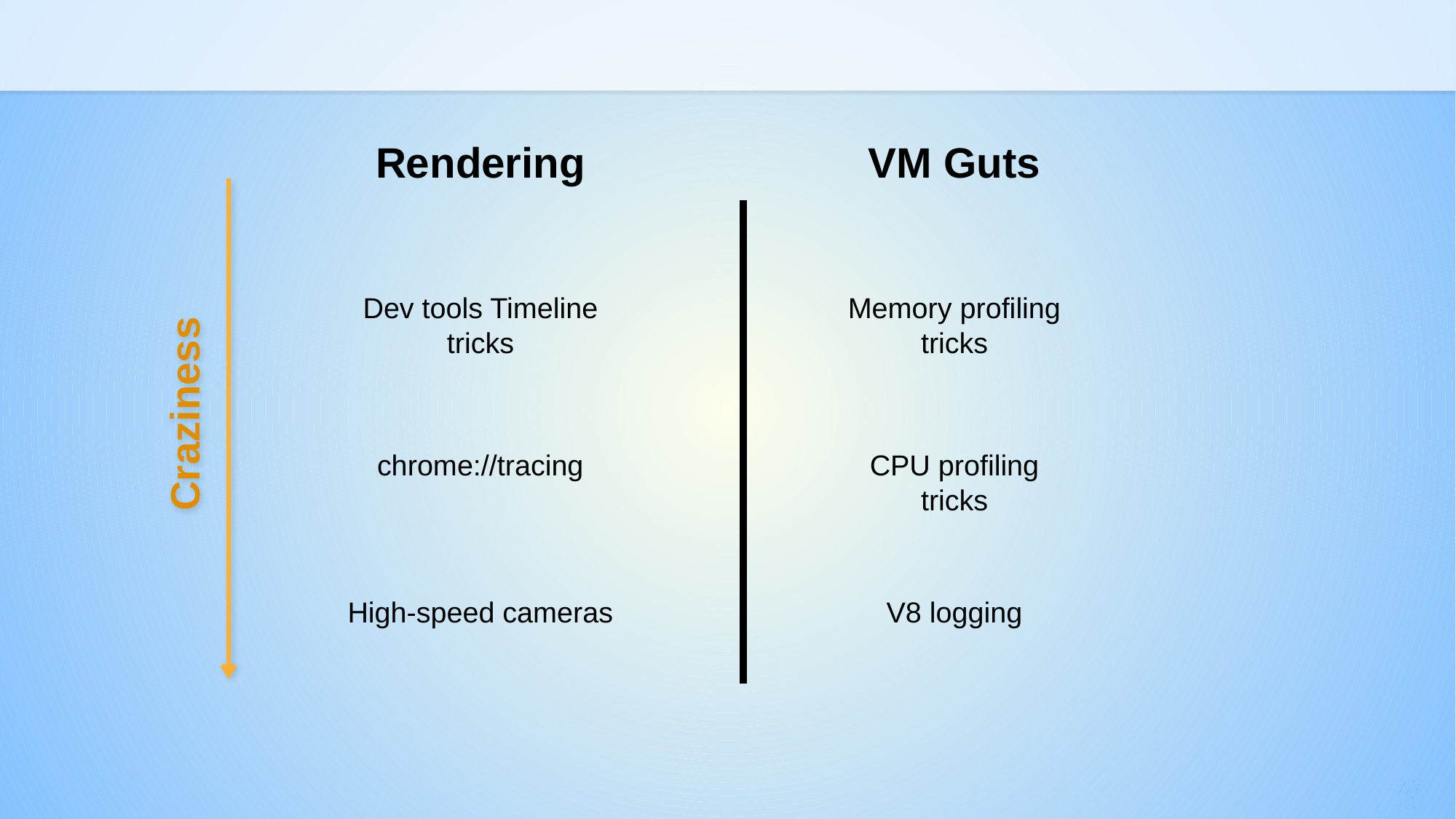

#
Rendering
VM Guts
Dev tools Timeline
tricks
Memory profiling
tricks
Craziness
chrome://tracing
CPU profiling
tricks
High-speed cameras
V8 logging